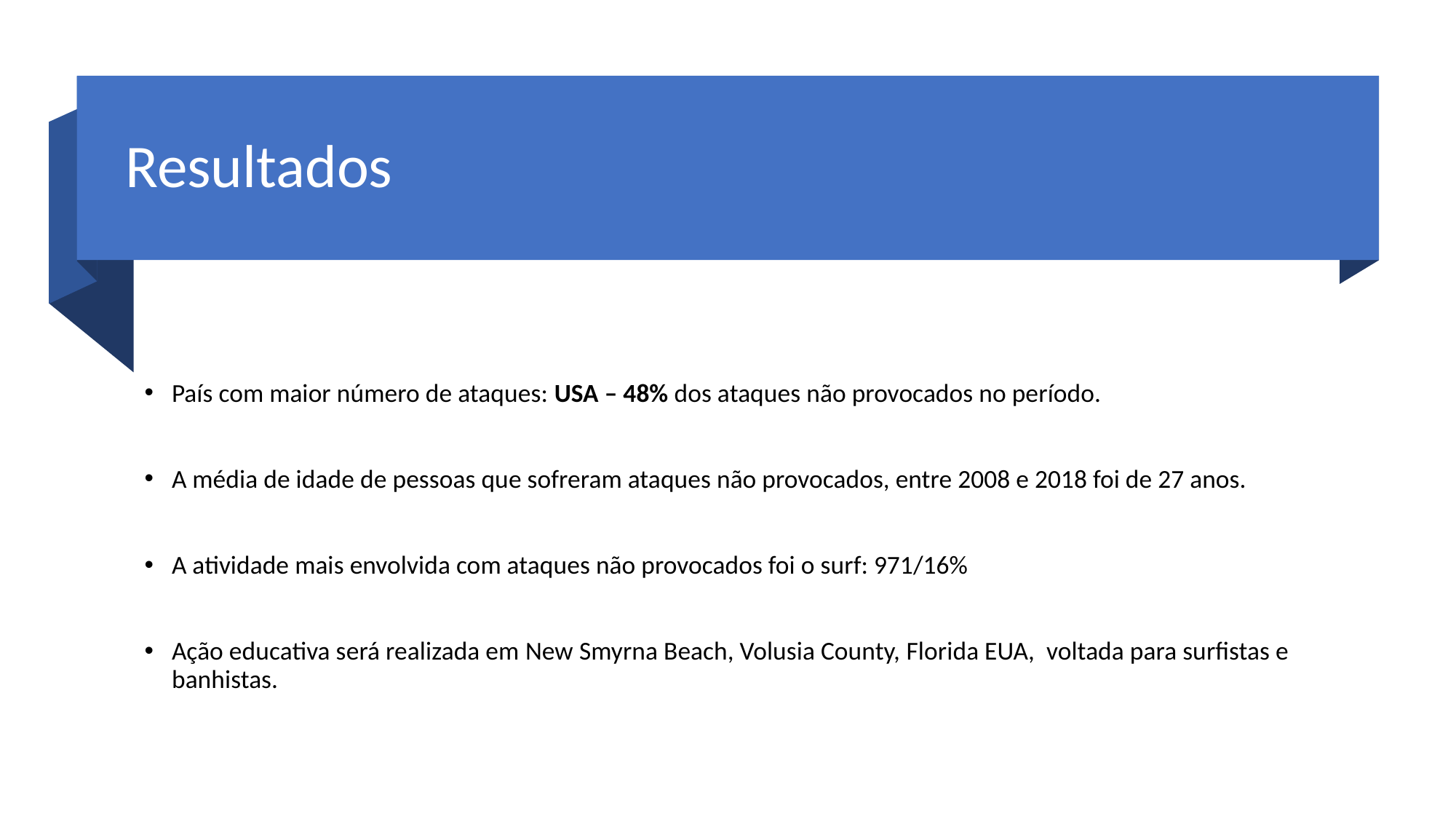

# Resultados

País com maior número de ataques: USA – 48% dos ataques não provocados no período.

A média de idade de pessoas que sofreram ataques não provocados, entre 2008 e 2018 foi de 27 anos.

A atividade mais envolvida com ataques não provocados foi o surf: 971/16%

Ação educativa será realizada em New Smyrna Beach, Volusia County, Florida EUA,  voltada para surfistas e banhistas.